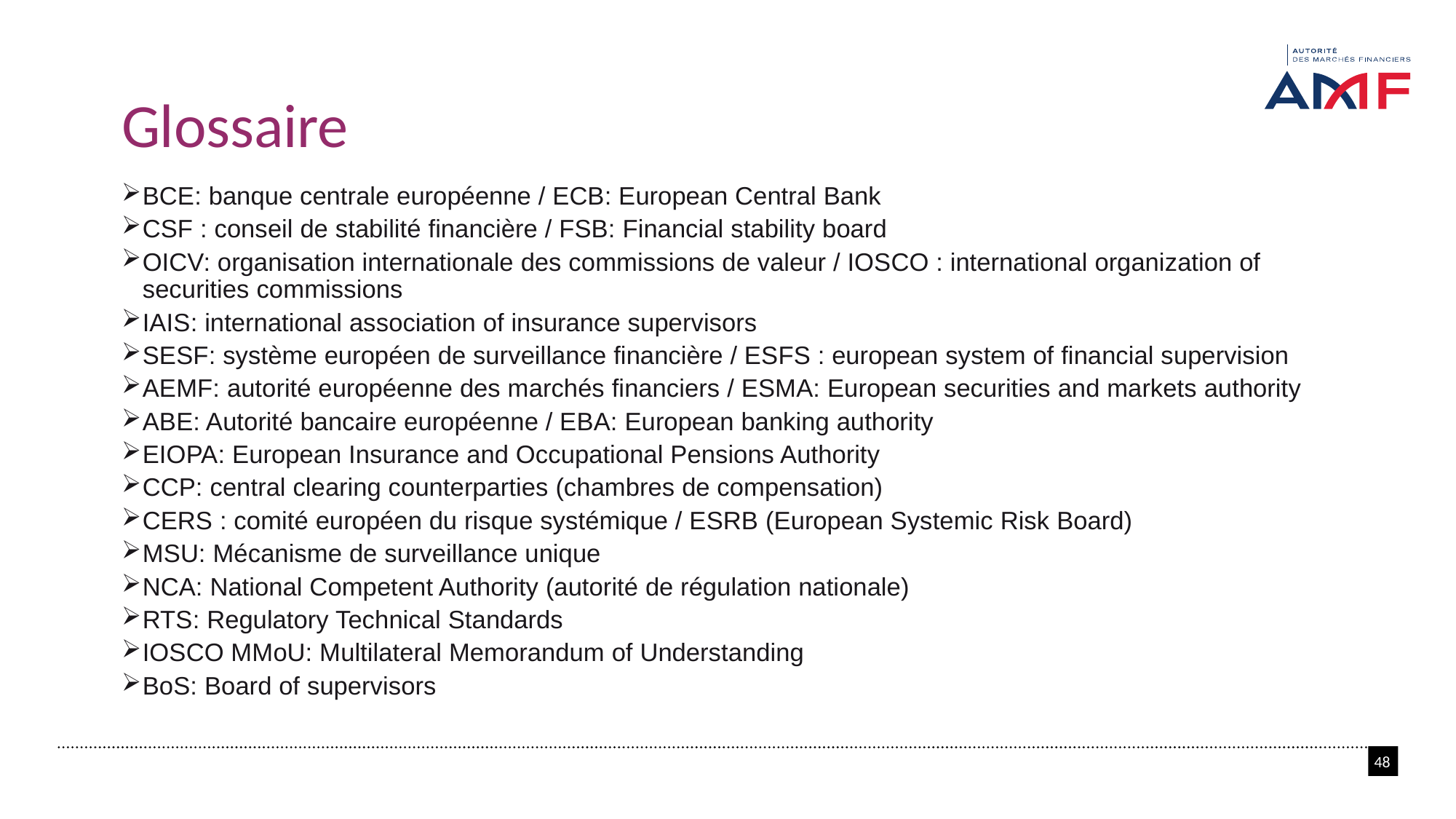

# Glossaire
BCE: banque centrale européenne / ECB: European Central Bank
CSF : conseil de stabilité financière / FSB: Financial stability board
OICV: organisation internationale des commissions de valeur / IOSCO : international organization of securities commissions
IAIS: international association of insurance supervisors
SESF: système européen de surveillance financière / ESFS : european system of financial supervision
AEMF: autorité européenne des marchés financiers / ESMA: European securities and markets authority
ABE: Autorité bancaire européenne / EBA: European banking authority
EIOPA: European Insurance and Occupational Pensions Authority
CCP: central clearing counterparties (chambres de compensation)
CERS : comité européen du risque systémique / ESRB (European Systemic Risk Board)
MSU: Mécanisme de surveillance unique
NCA: National Competent Authority (autorité de régulation nationale)
RTS: Regulatory Technical Standards
IOSCO MMoU: Multilateral Memorandum of Understanding
BoS: Board of supervisors

48